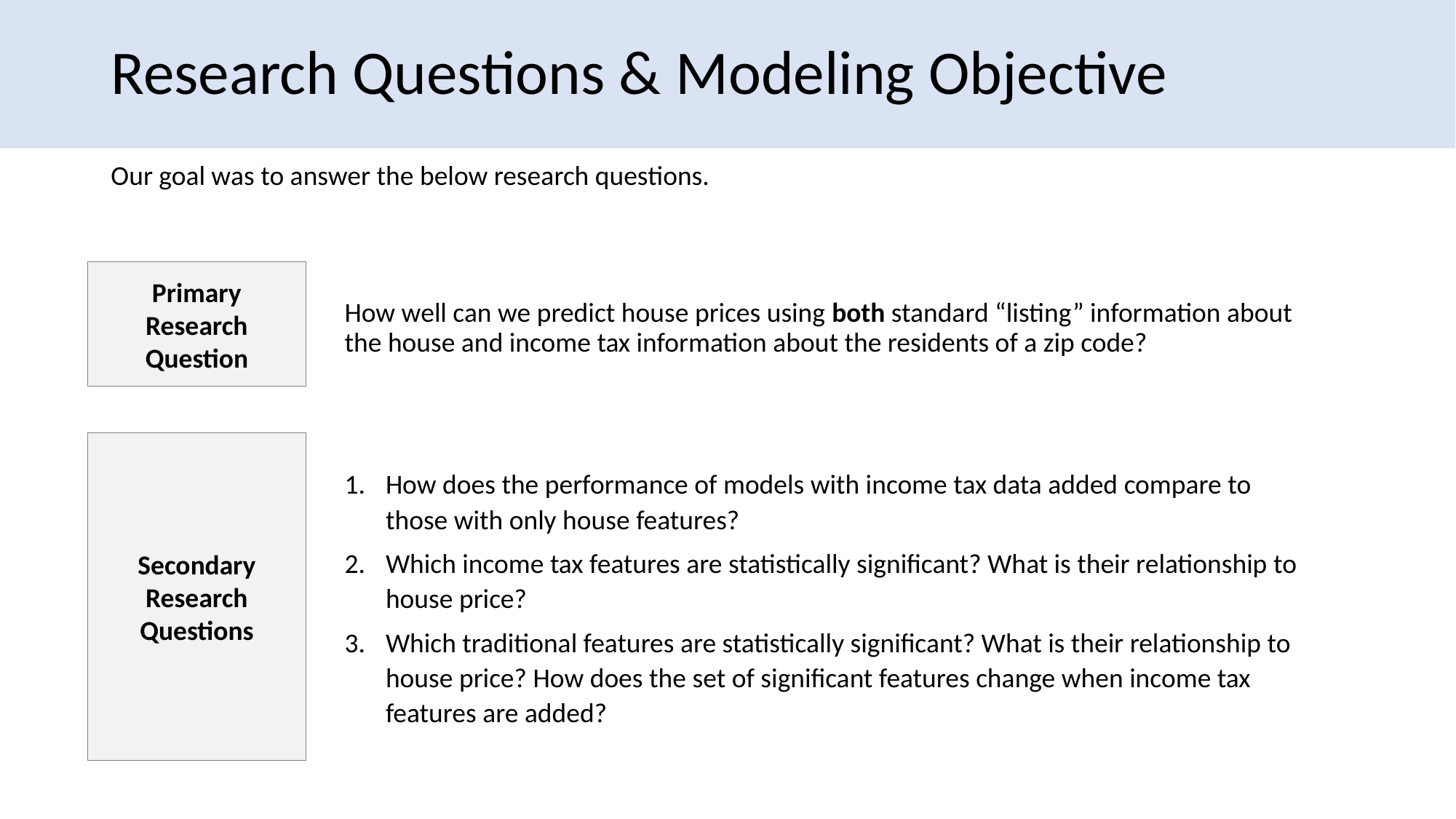

# Research Questions & Modeling Objective
Our goal was to answer the below research questions.
Primary Research Question
How well can we predict house prices using both standard “listing” information about the house and income tax information about the residents of a zip code?
Secondary Research Questions
How does the performance of models with income tax data added compare to those with only house features?
Which income tax features are statistically significant? What is their relationship to house price?
Which traditional features are statistically significant? What is their relationship to house price? How does the set of significant features change when income tax features are added?